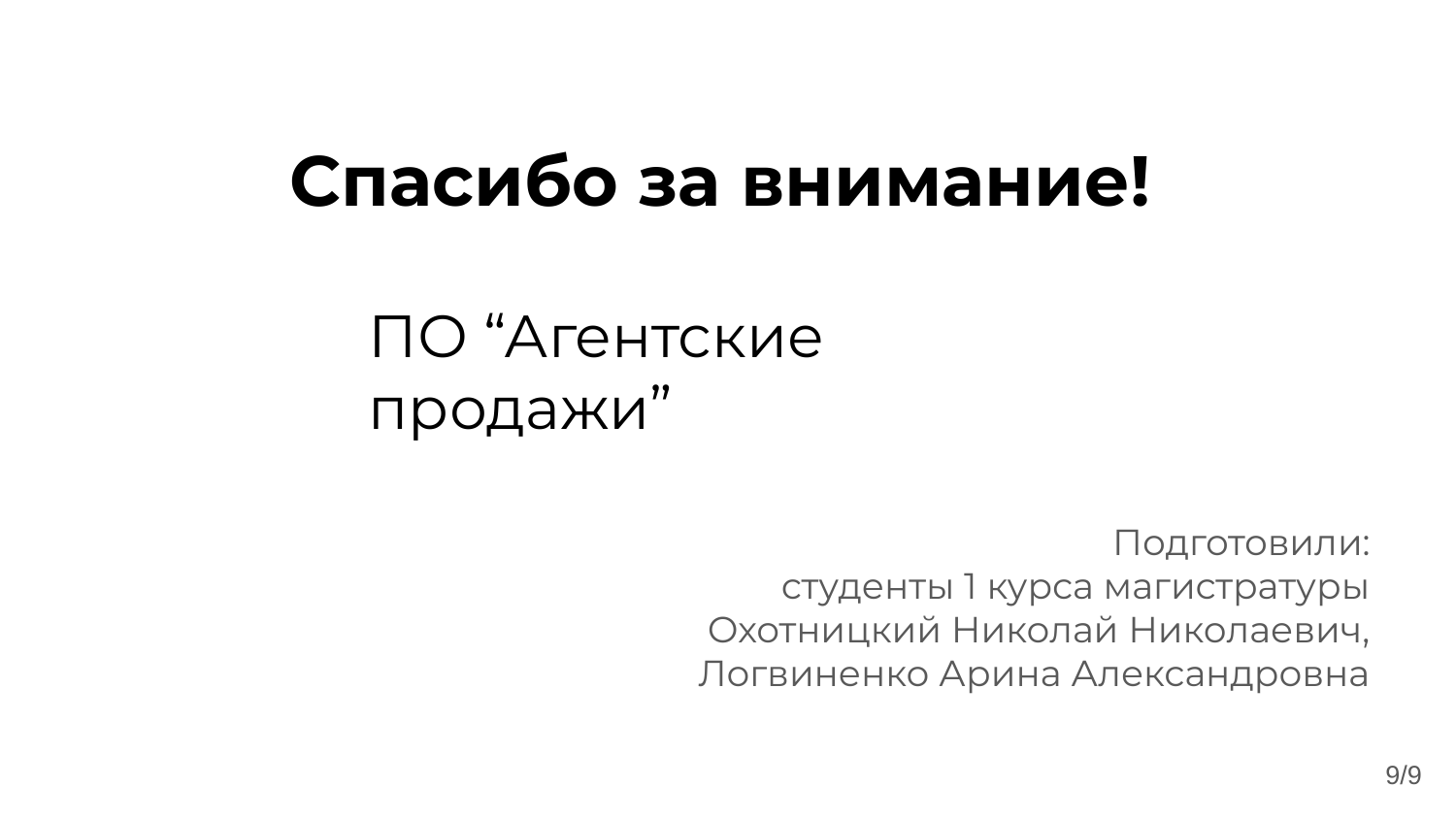

Спасибо за внимание!
ПО “Агентские продажи”
Подготовили:
студенты 1 курса магистратуры
Охотницкий Николай Николаевич,
Логвиненко Арина Александровна
9/9